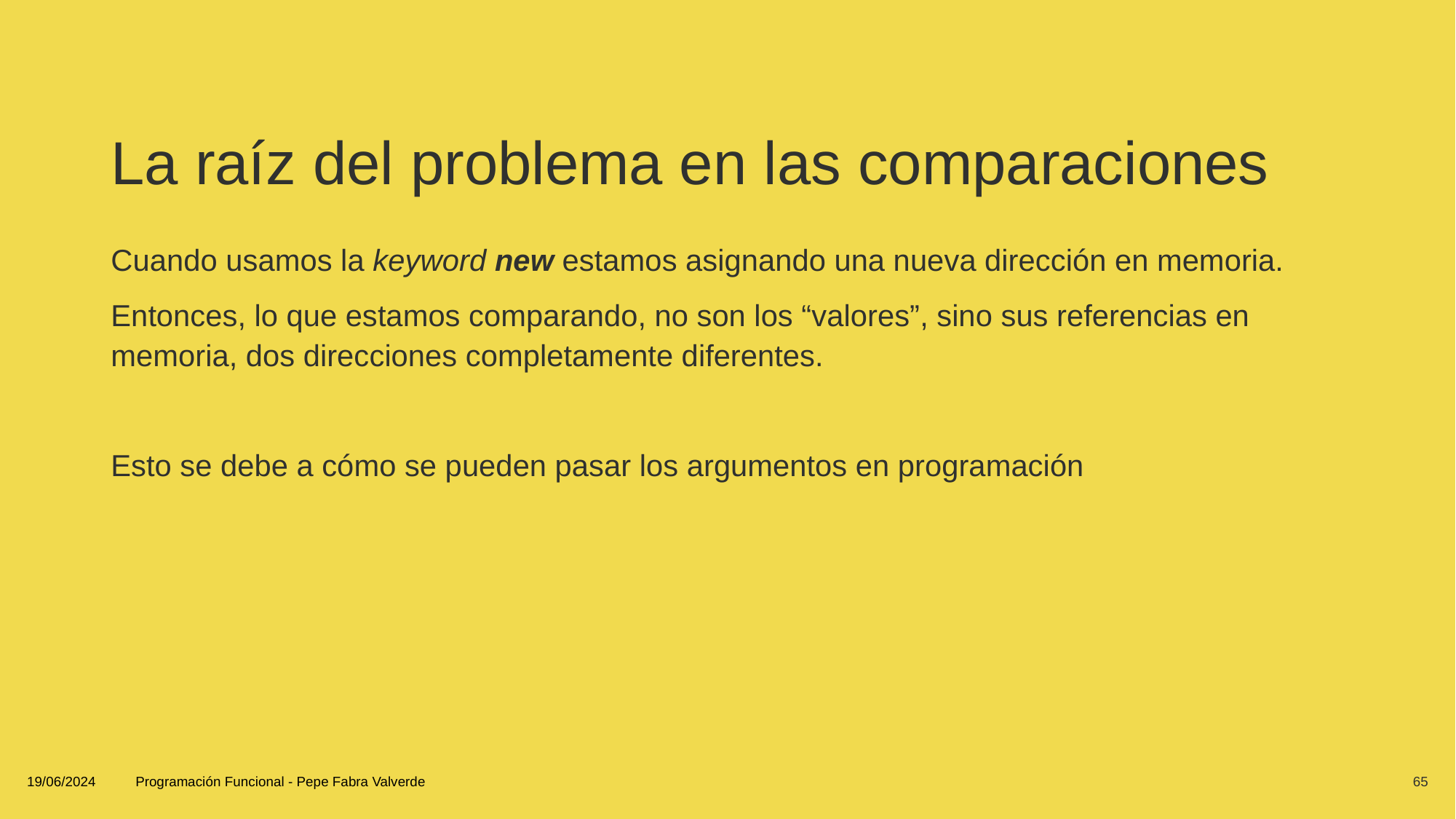

# La raíz del problema en las comparaciones
Cuando usamos la keyword new estamos asignando una nueva dirección en memoria.
Entonces, lo que estamos comparando, no son los “valores”, sino sus referencias en memoria, dos direcciones completamente diferentes.

Esto se debe a cómo se pueden pasar los argumentos en programación
19/06/2024
Programación Funcional - Pepe Fabra Valverde
65